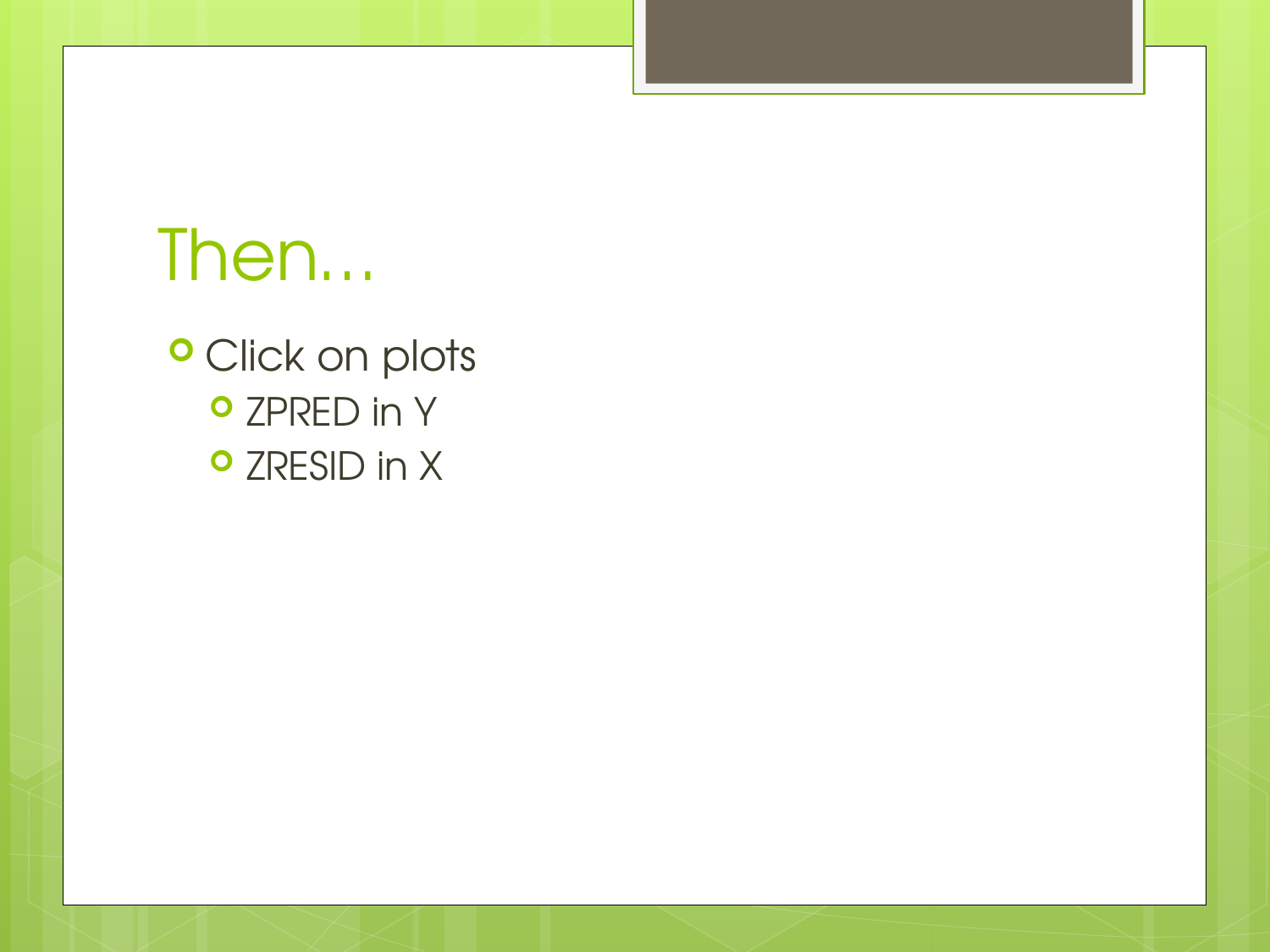

# Then…
Click on plots
ZPRED in Y
ZRESID in X